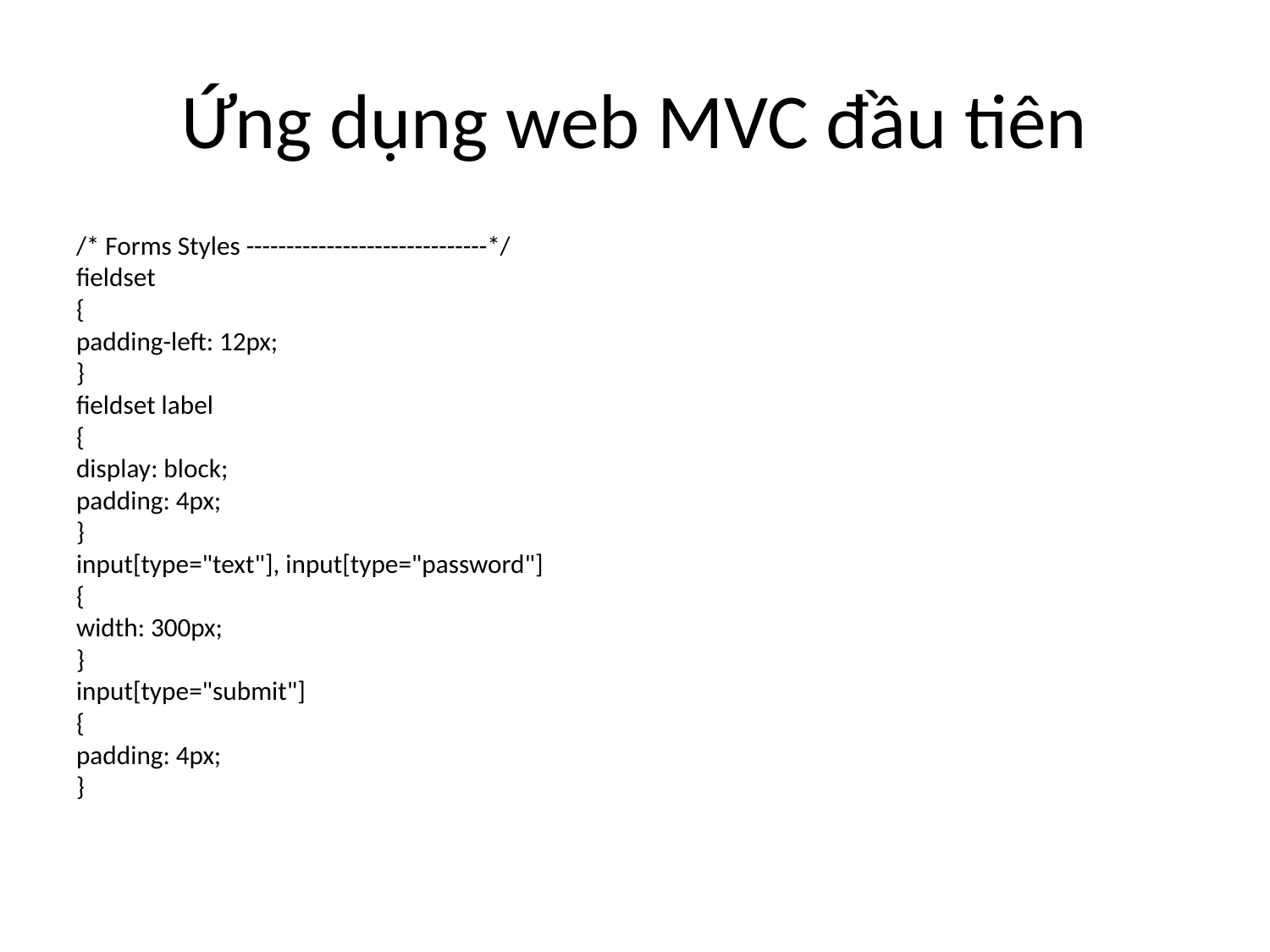

# Ứng dụng web MVC đầu tiên
/* Forms Styles ------------------------------*/ 
fieldset
{
padding-left: 12px;
} 
fieldset label
{
display: block;
padding: 4px;
}
input[type="text"], input[type="password"]
{
width: 300px;
}
input[type="submit"]
{
padding: 4px;
}